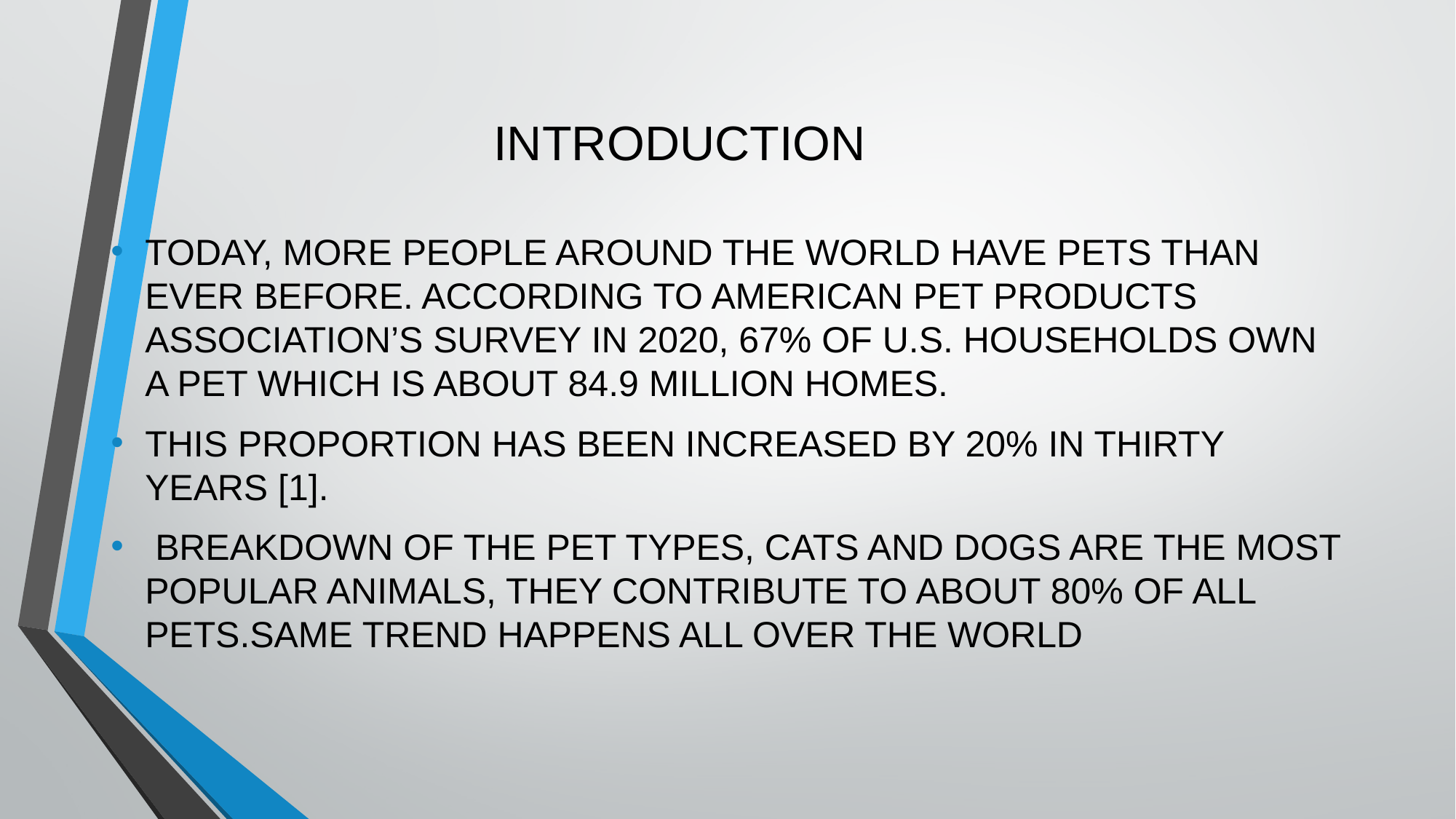

# INTRODUCTION
TODAY, MORE PEOPLE AROUND THE WORLD HAVE PETS THAN EVER BEFORE. ACCORDING TO AMERICAN PET PRODUCTS ASSOCIATION’S SURVEY IN 2020, 67% OF U.S. HOUSEHOLDS OWN A PET WHICH IS ABOUT 84.9 MILLION HOMES.
THIS PROPORTION HAS BEEN INCREASED BY 20% IN THIRTY YEARS [1].
 BREAKDOWN OF THE PET TYPES, CATS AND DOGS ARE THE MOST POPULAR ANIMALS, THEY CONTRIBUTE TO ABOUT 80% OF ALL PETS.SAME TREND HAPPENS ALL OVER THE WORLD